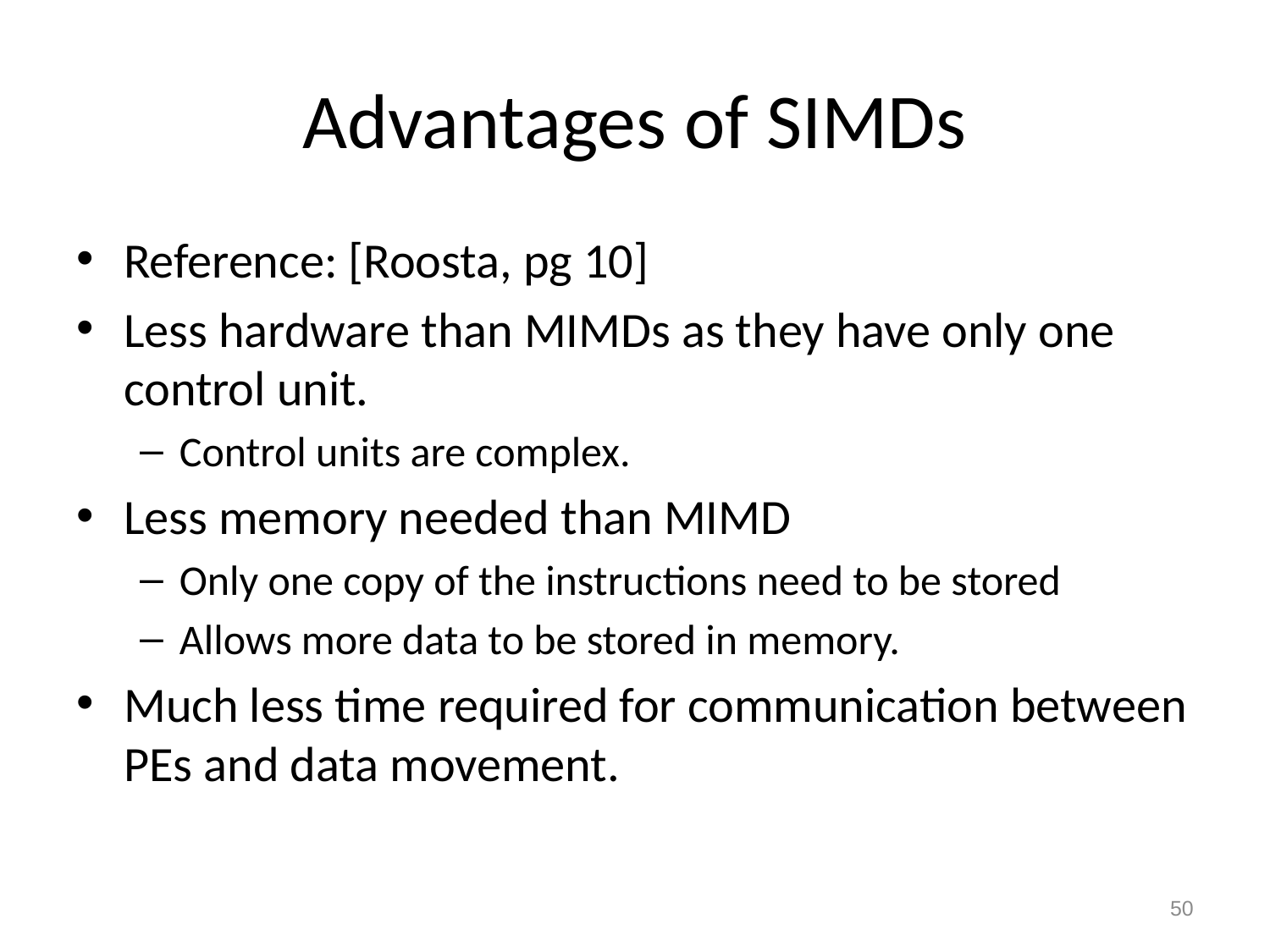

# Advantages of SIMDs
Reference: [Roosta, pg 10]
Less hardware than MIMDs as they have only one control unit.
Control units are complex.
Less memory needed than MIMD
Only one copy of the instructions need to be stored
Allows more data to be stored in memory.
Much less time required for communication between PEs and data movement.

50